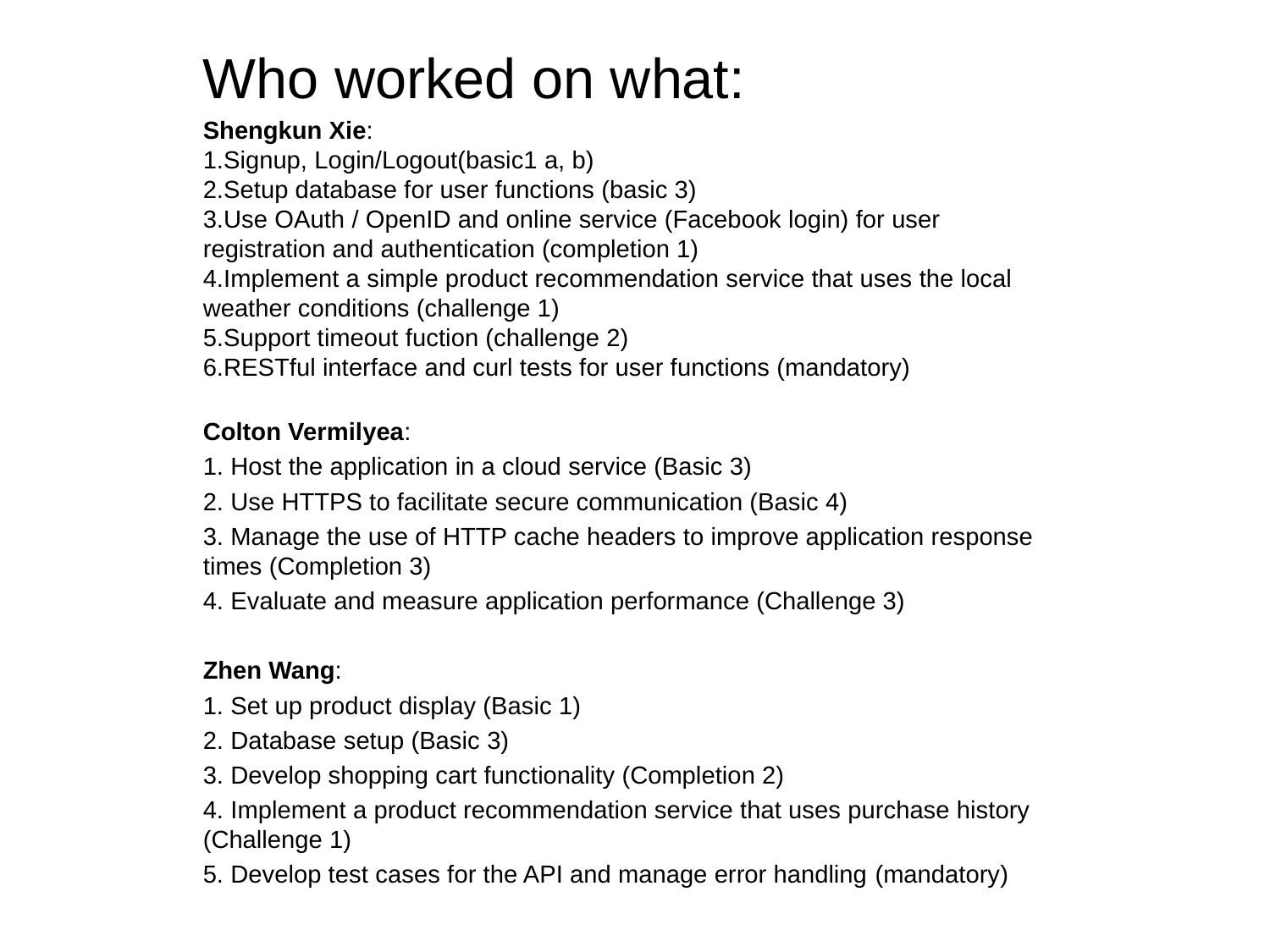

Who worked on what:
Shengkun Xie:
1.Signup, Login/Logout(basic1 a, b)
2.Setup database for user functions (basic 3)
3.Use OAuth / OpenID and online service (Facebook login) for user registration and authentication (completion 1)
4.Implement a simple product recommendation service that uses the local
weather conditions (challenge 1)
5.Support timeout fuction (challenge 2)
6.RESTful interface and curl tests for user functions (mandatory)

Colton Vermilyea:
1. Host the application in a cloud service (Basic 3)
2. Use HTTPS to facilitate secure communication (Basic 4)
3. Manage the use of HTTP cache headers to improve application response times (Completion 3)
4. Evaluate and measure application performance (Challenge 3)

Zhen Wang:
1. Set up product display (Basic 1)
2. Database setup (Basic 3)
3. Develop shopping cart functionality (Completion 2)
4. Implement a product recommendation service that uses purchase history (Challenge 1)
5. Develop test cases for the API and manage error handling (mandatory)